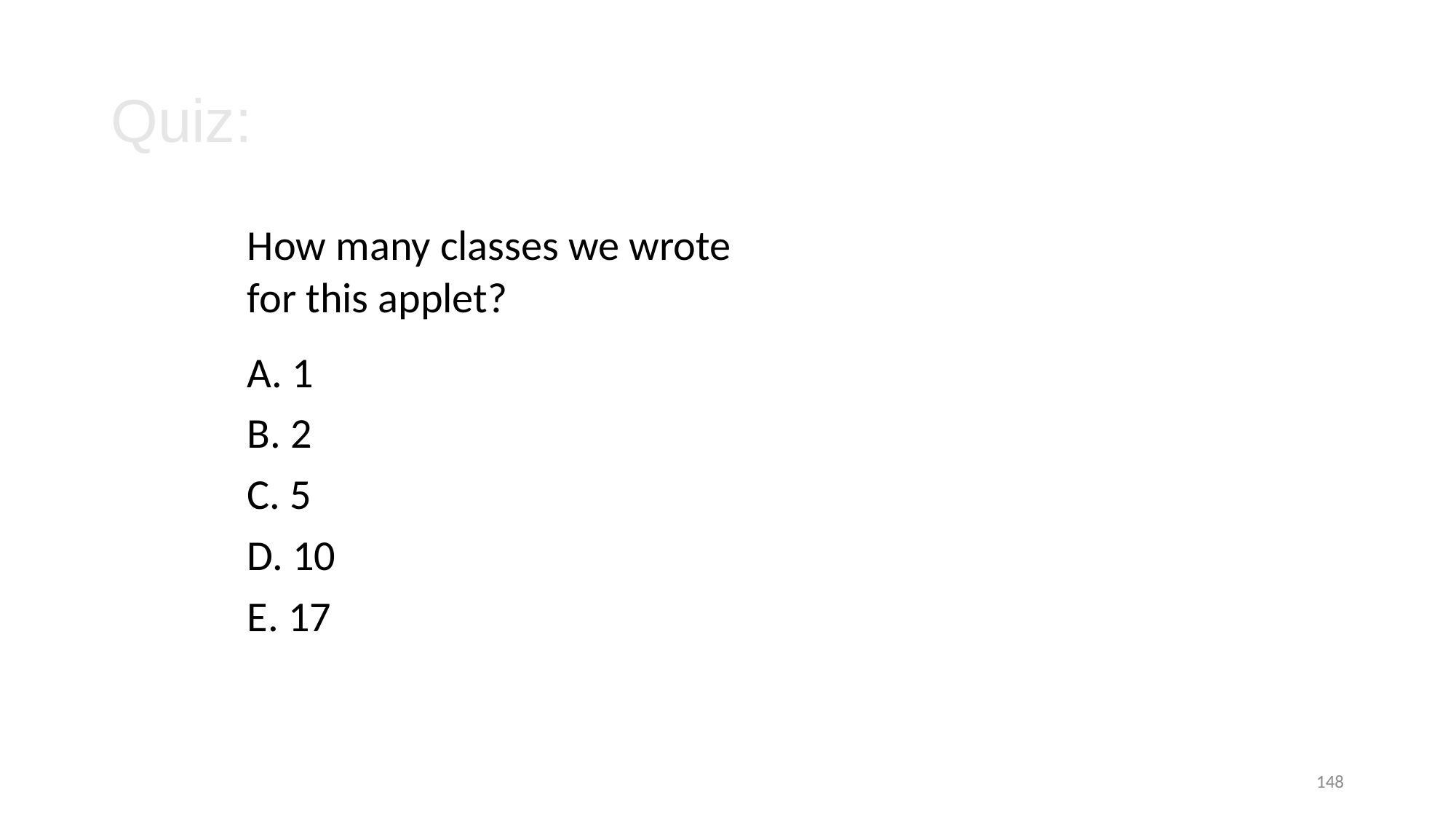

# Quiz:
	 	How many classes we wrote
		for this applet?
		A. 1
		B. 2
		C. 5
		D. 10
		E. 17
148